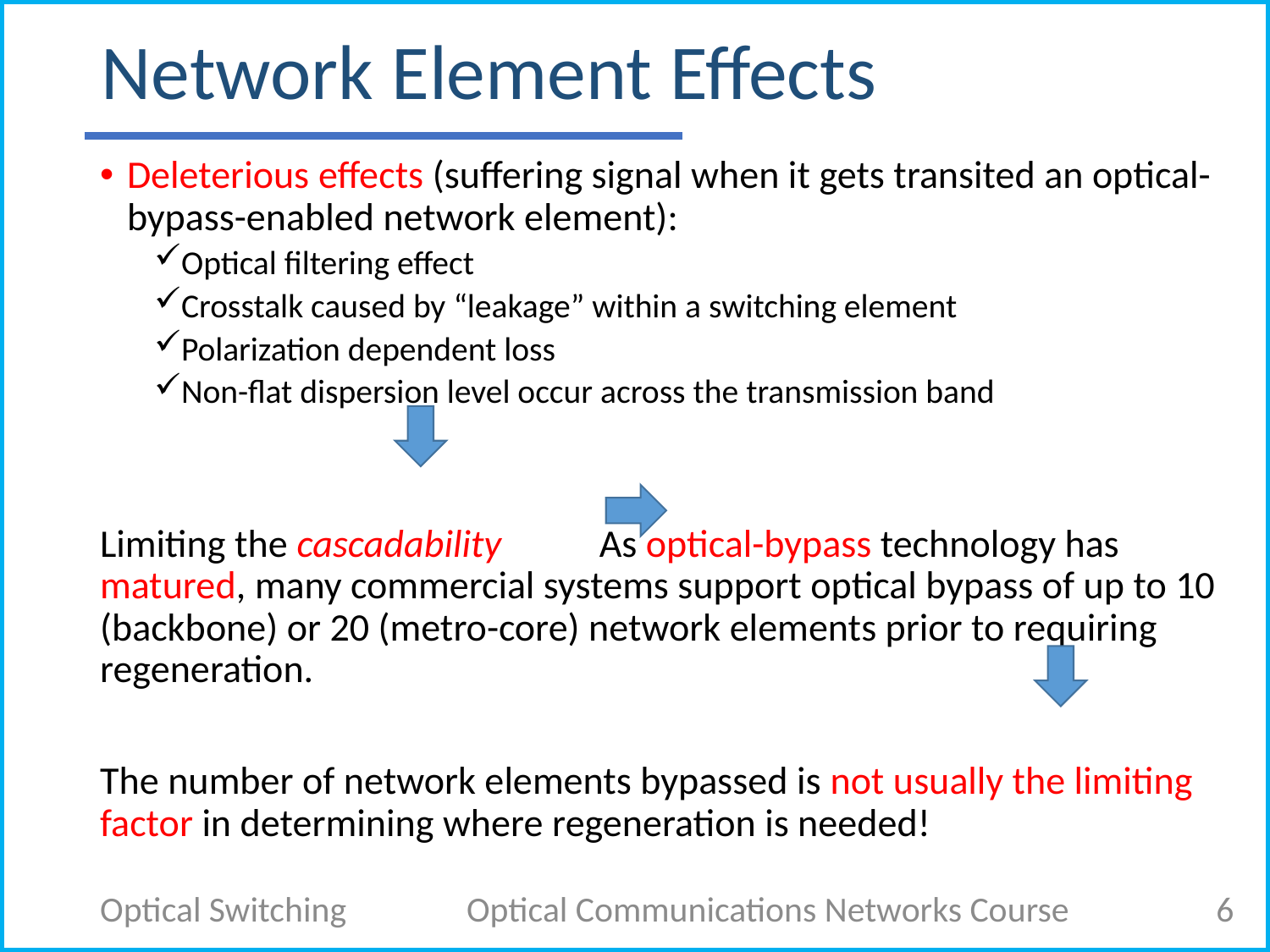

# Network Element Effects
Deleterious effects (suffering signal when it gets transited an optical-bypass-enabled network element):
Optical filtering effect
Crosstalk caused by “leakage” within a switching element
Polarization dependent loss
Non-flat dispersion level occur across the transmission band

Limiting the cascadability           As optical-bypass technology has matured, many commercial systems support optical bypass of up to 10 (backbone) or 20 (metro-core) network elements prior to requiring regeneration.

The number of network elements bypassed is not usually the limiting factor in determining where regeneration is needed!

Optical Switching
Optical Communications Networks Course
6